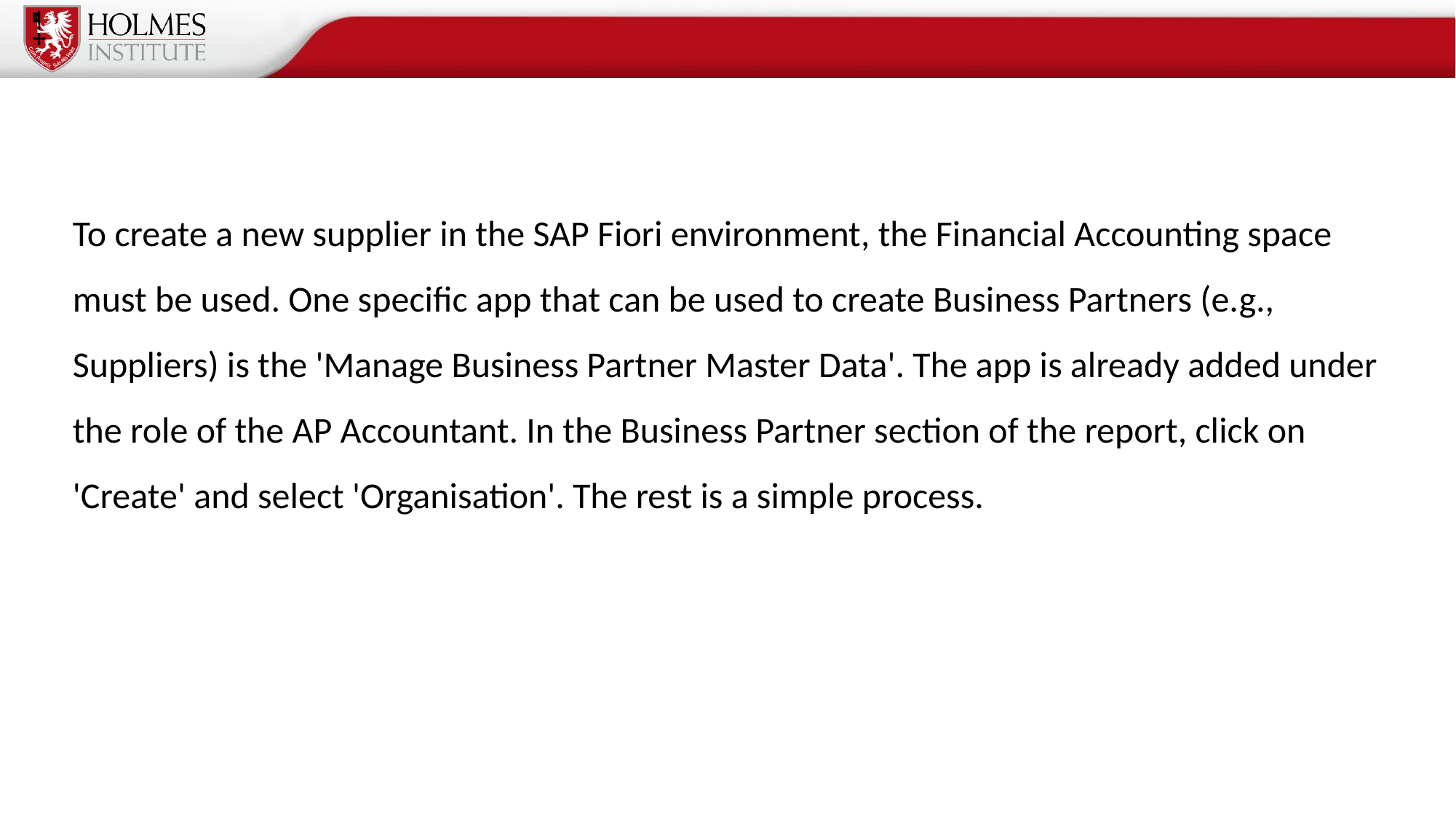

To create a new supplier in the SAP Fiori environment, the Financial Accounting space must be used. One specific app that can be used to create Business Partners (e.g., Suppliers) is the 'Manage Business Partner Master Data'. The app is already added under the role of the AP Accountant. In the Business Partner section of the report, click on 'Create' and select 'Organisation'. The rest is a simple process.